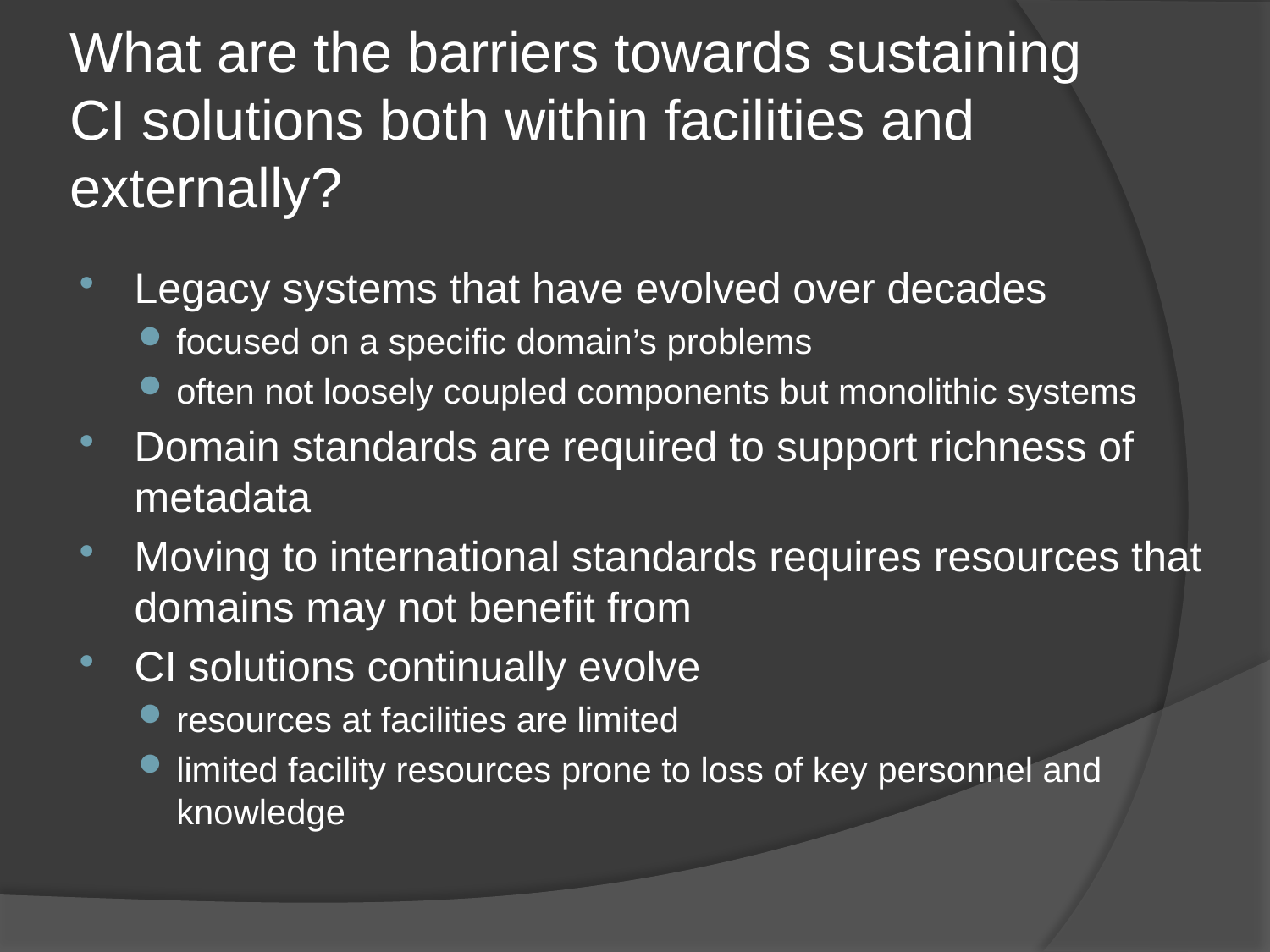

# What are the barriers towards sustaining CI solutions both within facilities and externally?
Legacy systems that have evolved over decades
focused on a specific domain’s problems
often not loosely coupled components but monolithic systems
Domain standards are required to support richness of metadata
Moving to international standards requires resources that domains may not benefit from
CI solutions continually evolve
resources at facilities are limited
limited facility resources prone to loss of key personnel and knowledge